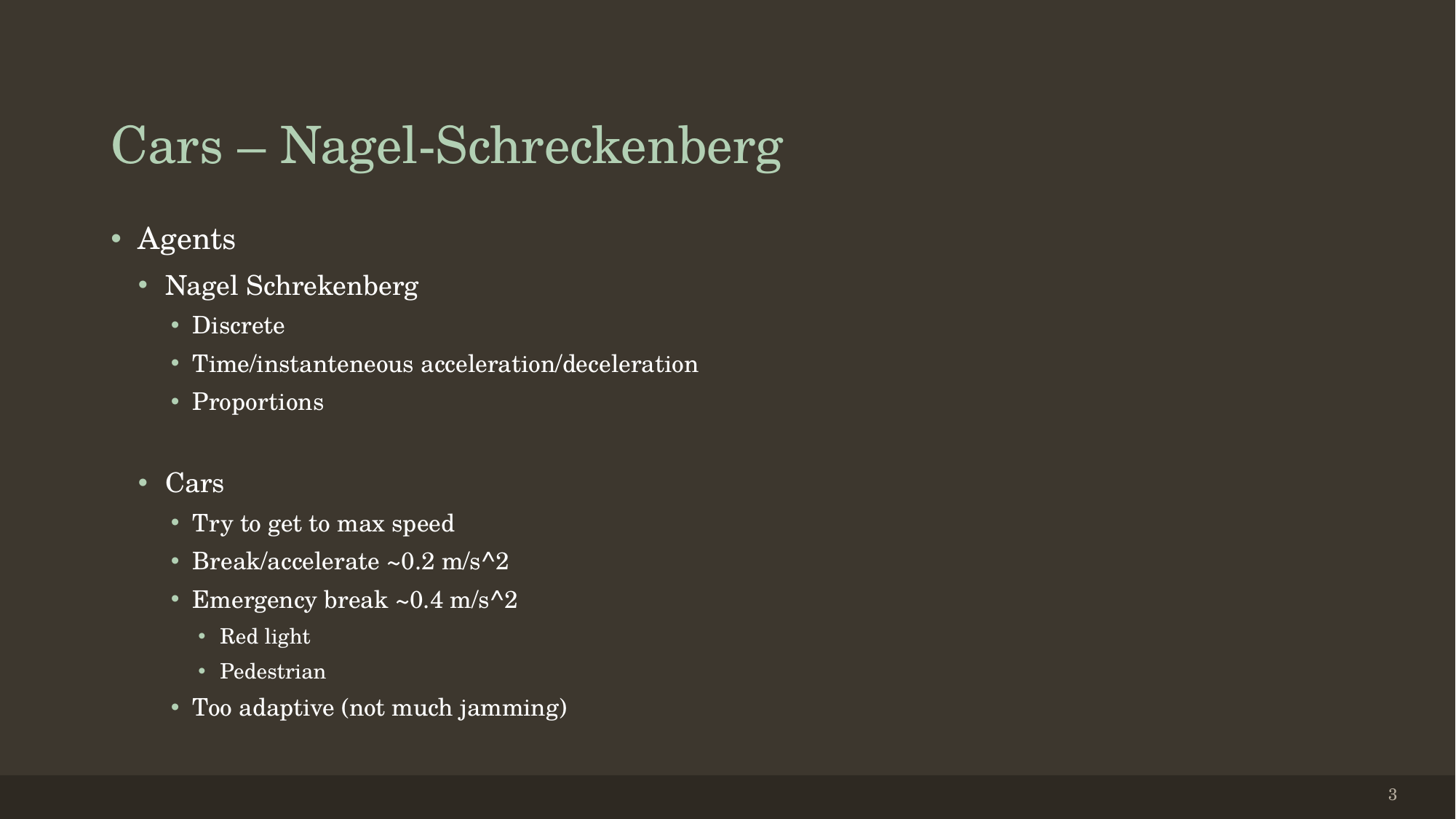

# Cars – Nagel-Schreckenberg
Agents
Nagel Schrekenberg
Discrete
Time/instanteneous acceleration/deceleration
Proportions

Cars
Try to get to max speed
Break/accelerate ~0.2 m/s^2
Emergency break ~0.4 m/s^2
Red light
Pedestrian
Too adaptive (not much jamming)

3